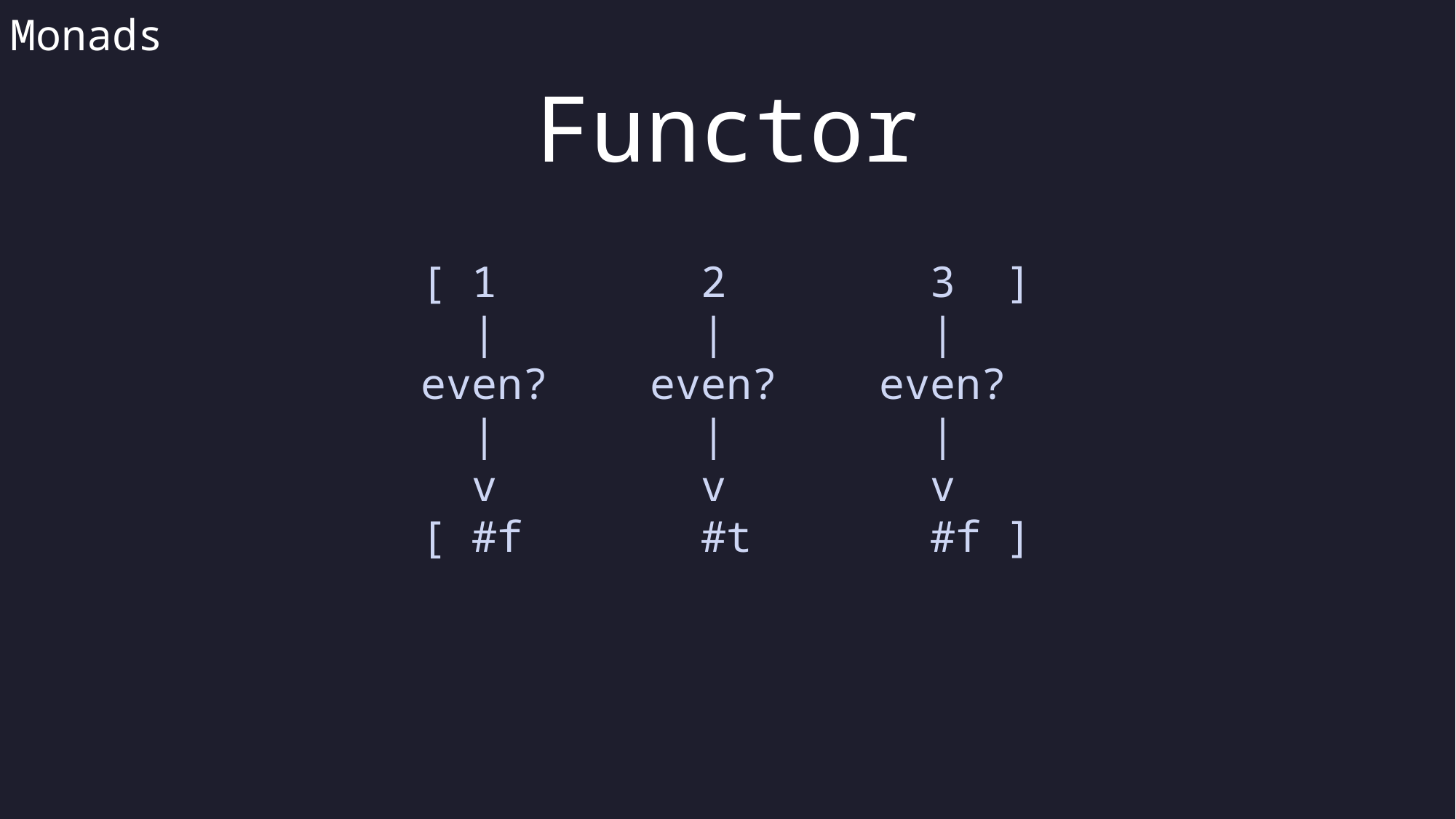

Monads
Functor
[ 1        2        3  ]
  |        |        |
even?    even?    even?
  |        |        |
  v        v        v
[ #f       #t       #f ]